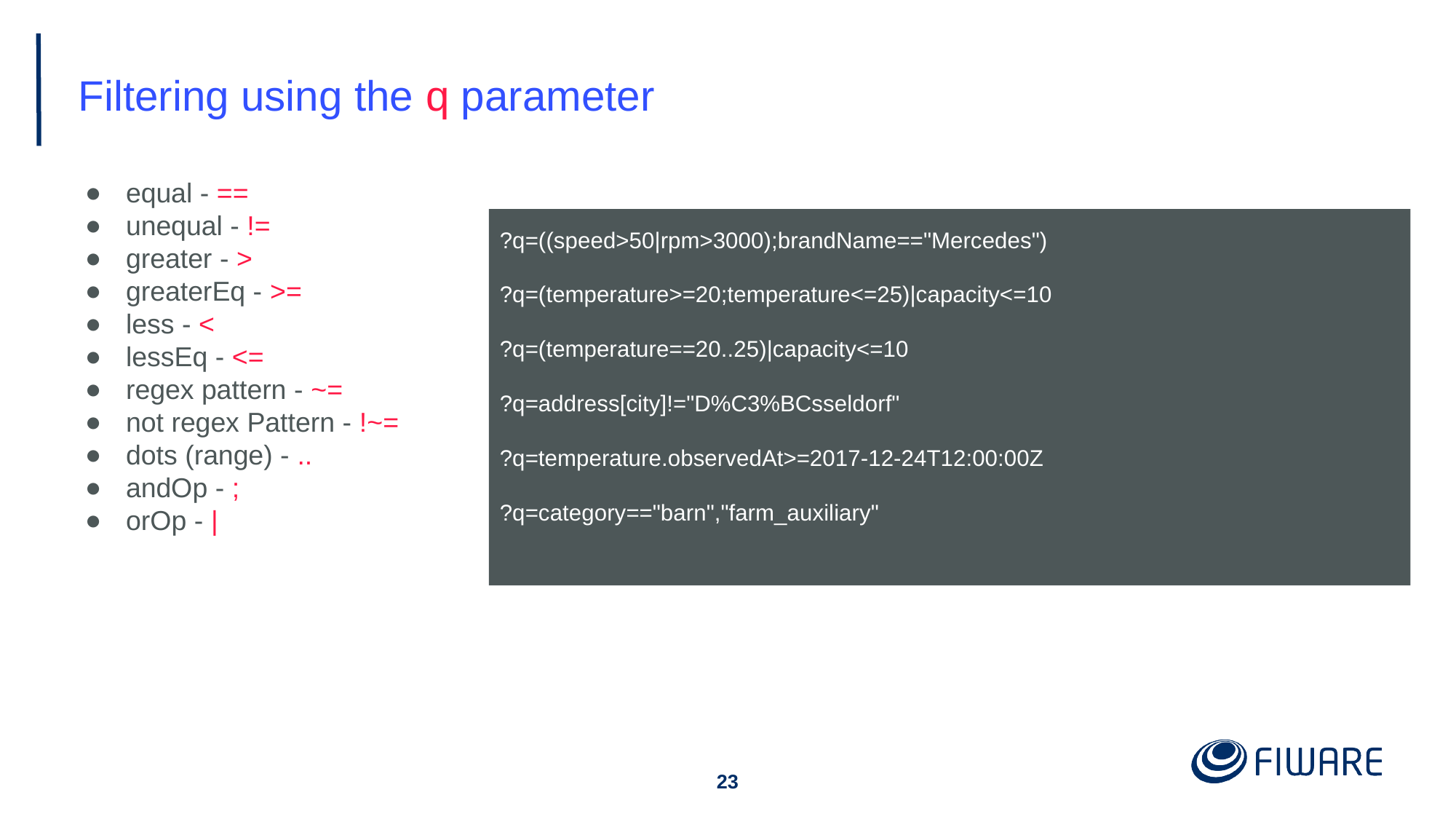

# Filtering using the q parameter
equal - ==
unequal - !=
greater - >
greaterEq - >=
less - <
lessEq - <=
regex pattern - ~=
not regex Pattern - !~=
dots (range) - ..
andOp - ;
orOp - |

?q=((speed>50|rpm>3000);brandName=="Mercedes")

?q=(temperature>=20;temperature<=25)|capacity<=10

?q=(temperature==20..25)|capacity<=10

?q=address[city]!="D%C3%BCsseldorf"

?q=temperature.observedAt>=2017-12-24T12:00:00Z

?q=category=="barn","farm_auxiliary"

23